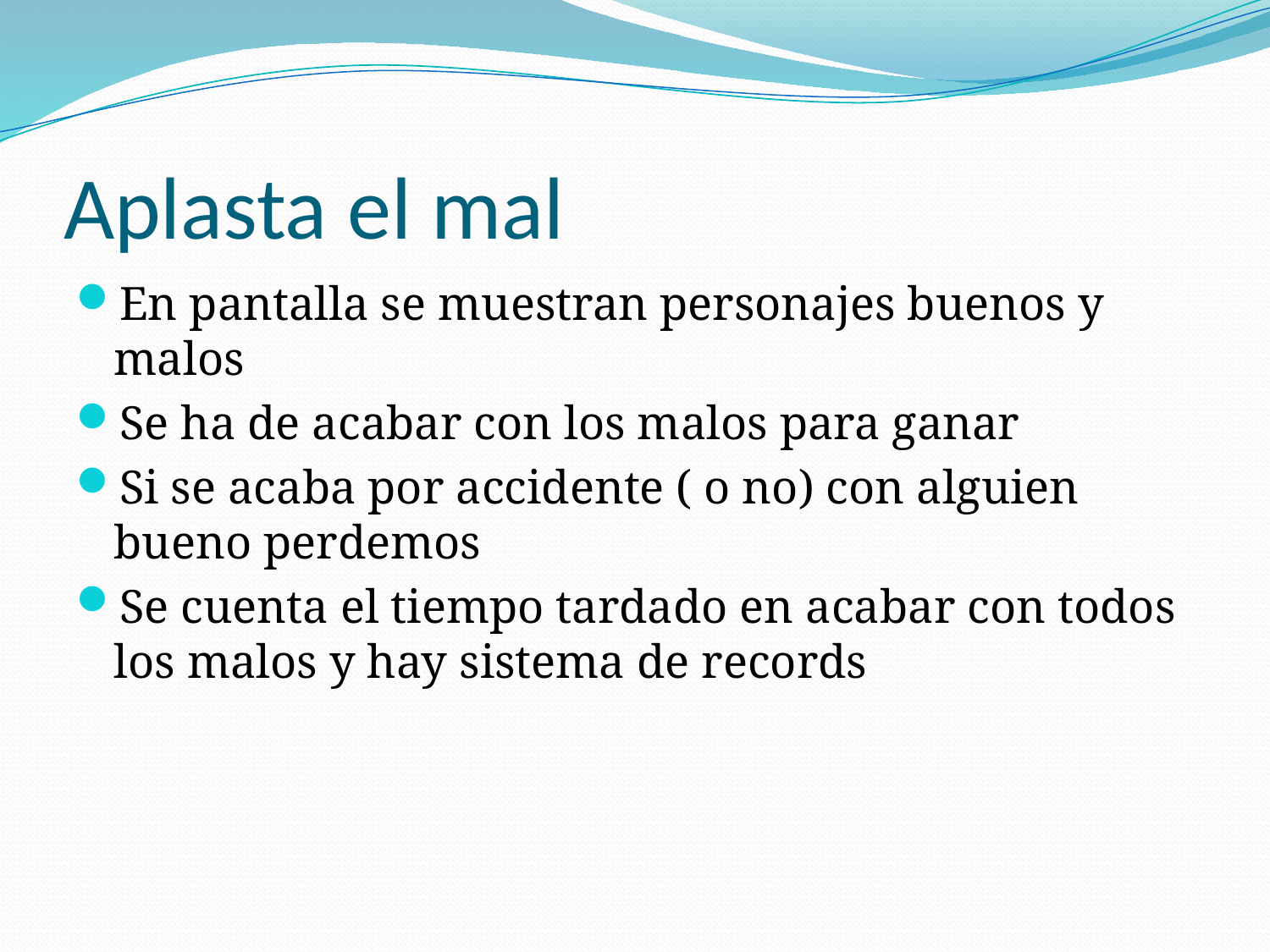

# Aplasta el mal
En pantalla se muestran personajes buenos y malos
Se ha de acabar con los malos para ganar
Si se acaba por accidente ( o no) con alguien bueno perdemos
Se cuenta el tiempo tardado en acabar con todos los malos y hay sistema de records